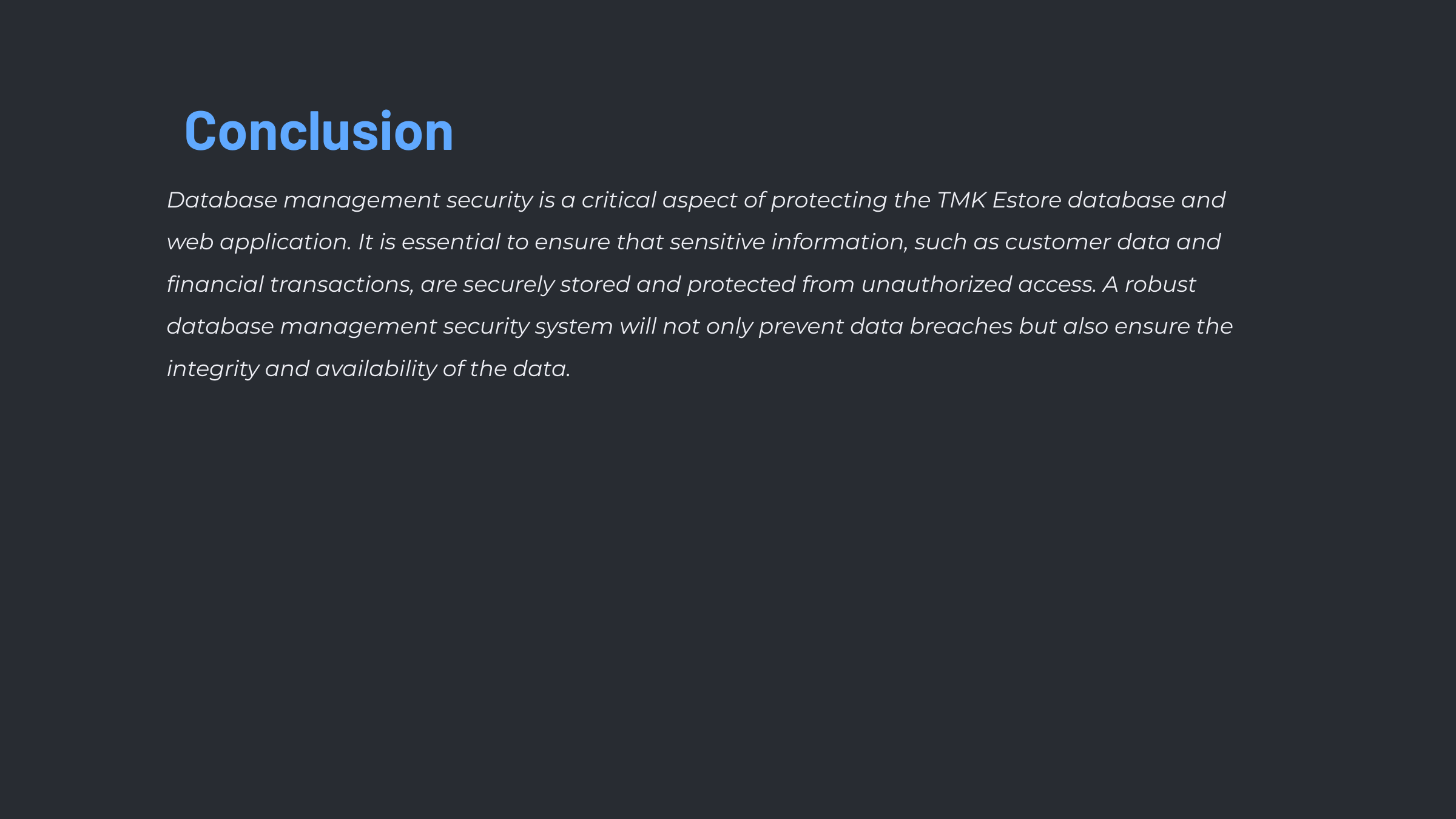

Conclusion
Database management security is a critical aspect of protecting the TMK Estore database and web application. It is essential to ensure that sensitive information, such as customer data and financial transactions, are securely stored and protected from unauthorized access. A robust database management security system will not only prevent data breaches but also ensure the integrity and availability of the data.